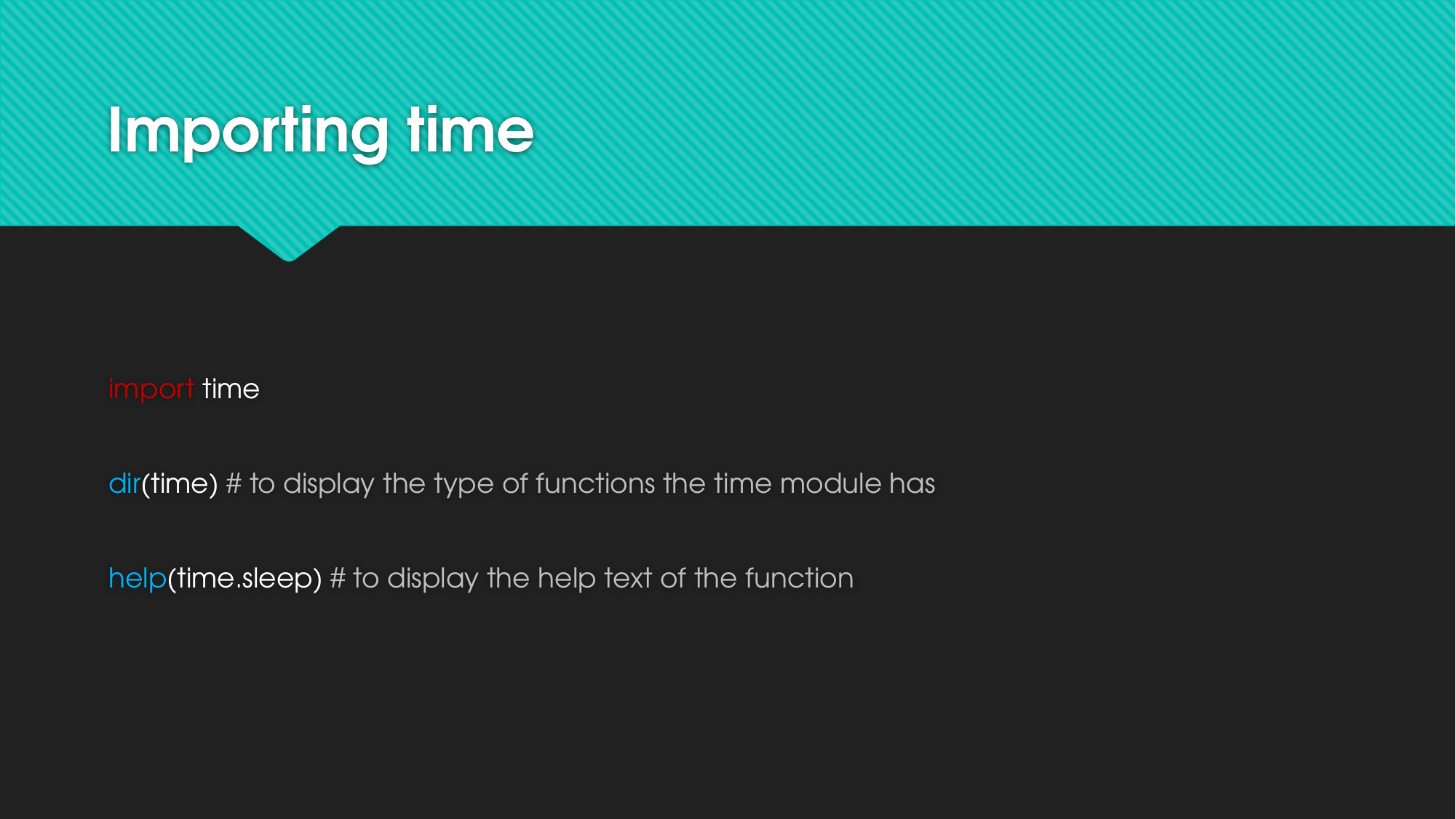

# Importing time
import time

dir(time) # to display the type of functions the time module has

help(time.sleep) # to display the help text of the function